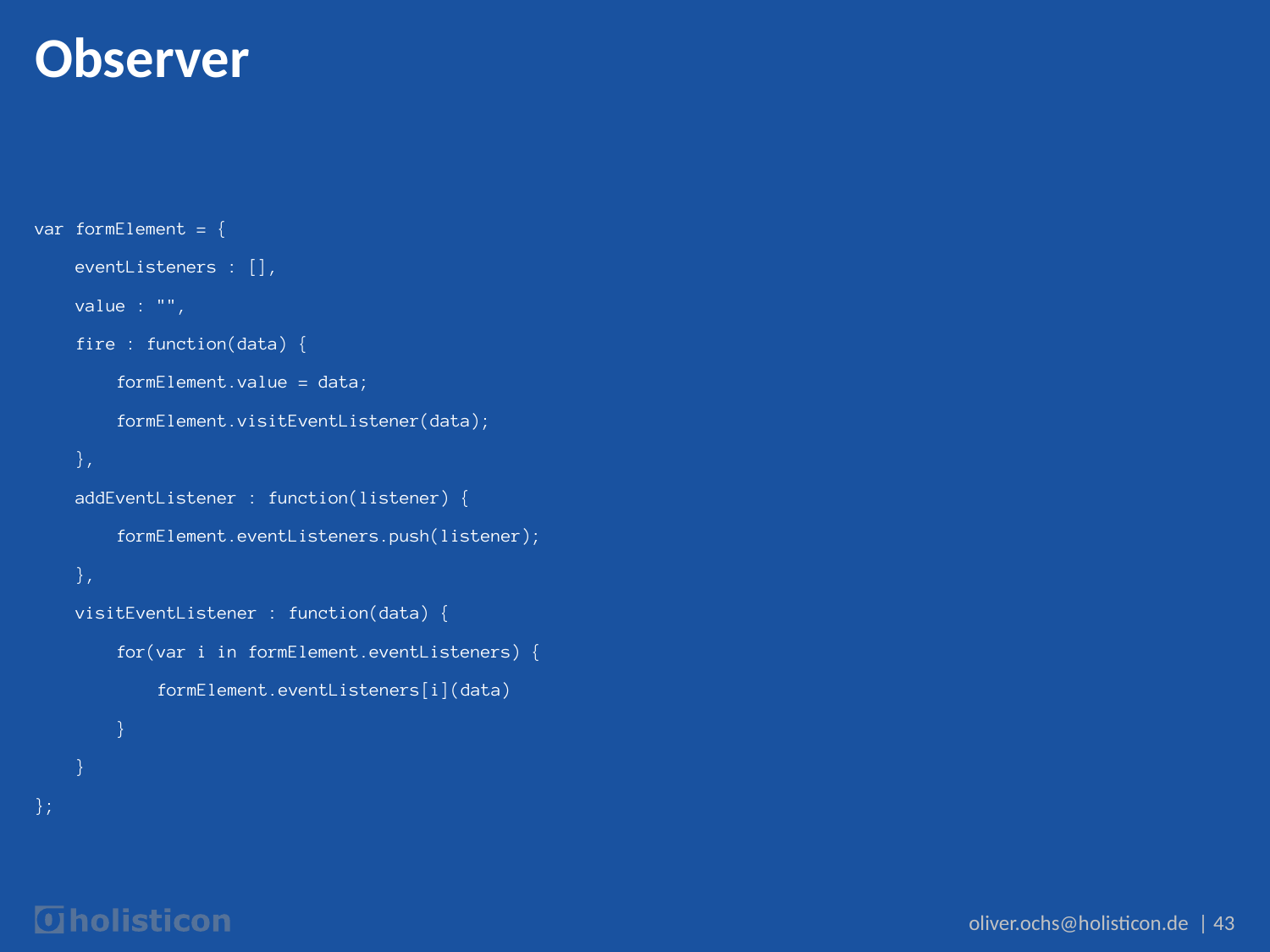

# Observer
var formElement = {
    eventListeners : [],
    value : "",
    fire : function(data) {
        formElement.value = data;
        formElement.visitEventListener(data);
    },
    addEventListener : function(listener) {
        formElement.eventListeners.push(listener);
    },
    visitEventListener : function(data) {
        for(var i in formElement.eventListeners) {
            formElement.eventListeners[i](data)
        }
    }
};